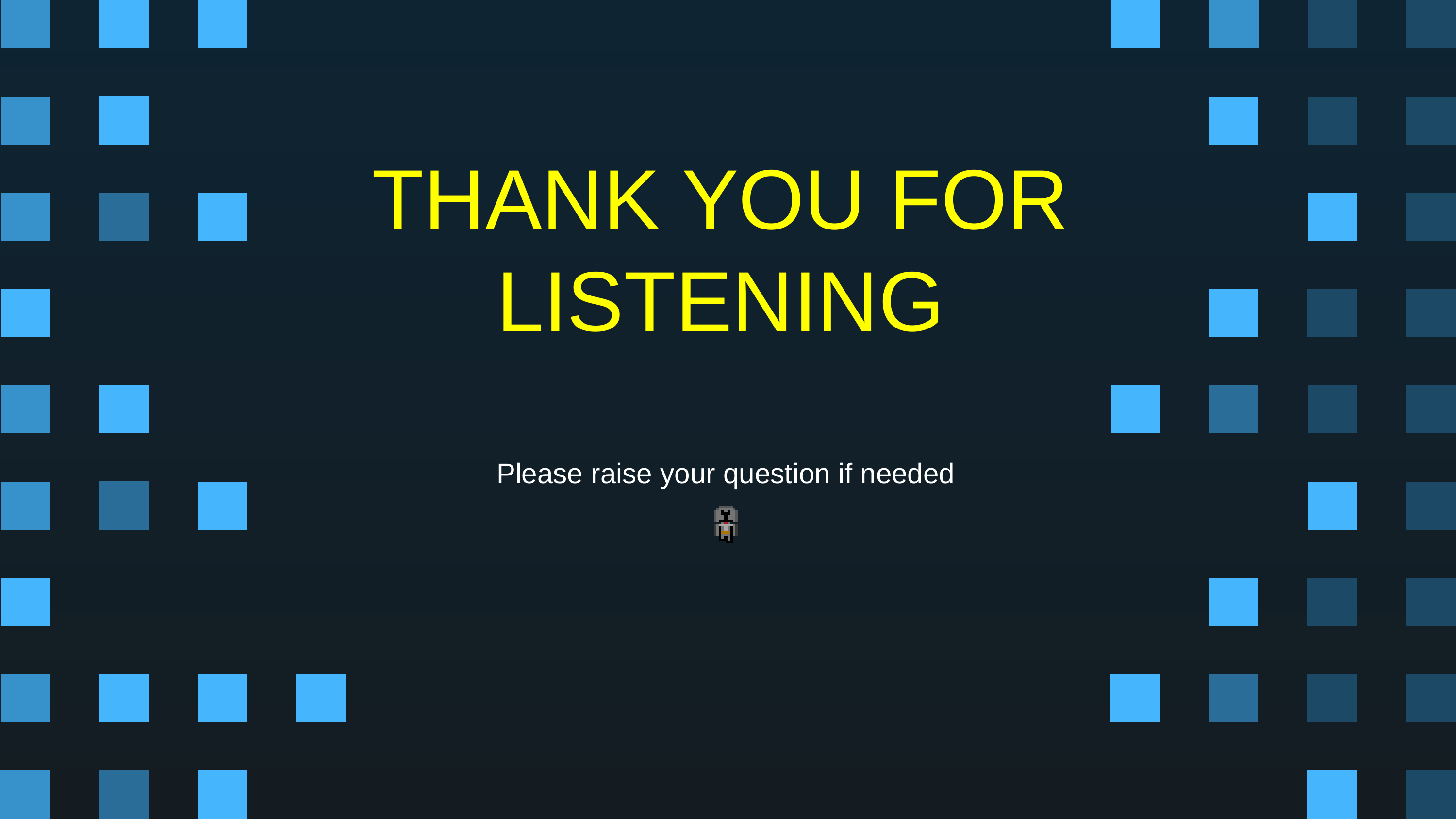

THANK YOU FOR LISTENING

Please raise your question if needed